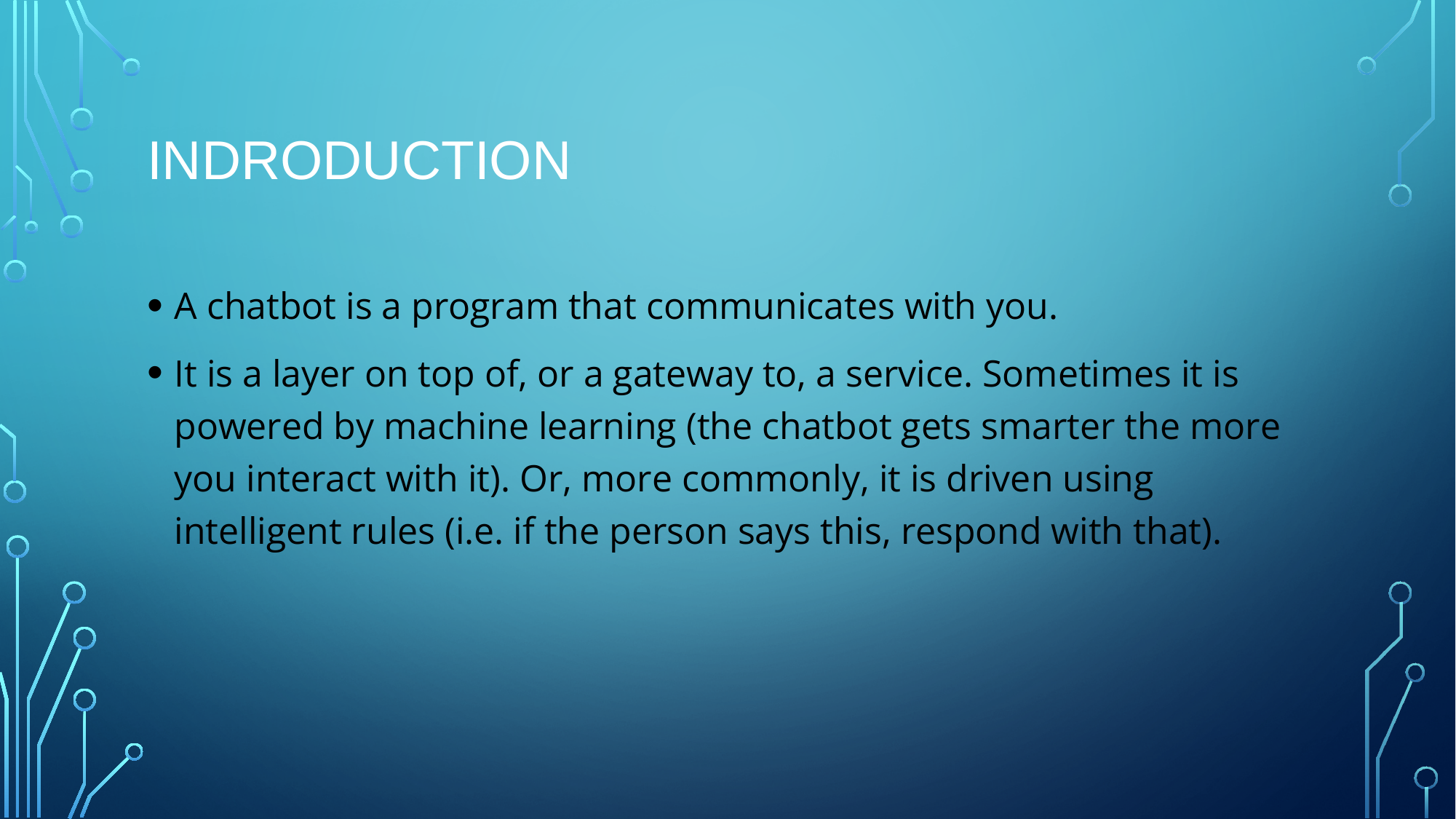

# Indroduction
A chatbot is a program that communicates with you.
It is a layer on top of, or a gateway to, a service. Sometimes it is powered by machine learning (the chatbot gets smarter the more you interact with it). Or, more commonly, it is driven using intelligent rules (i.e. if the person says this, respond with that).